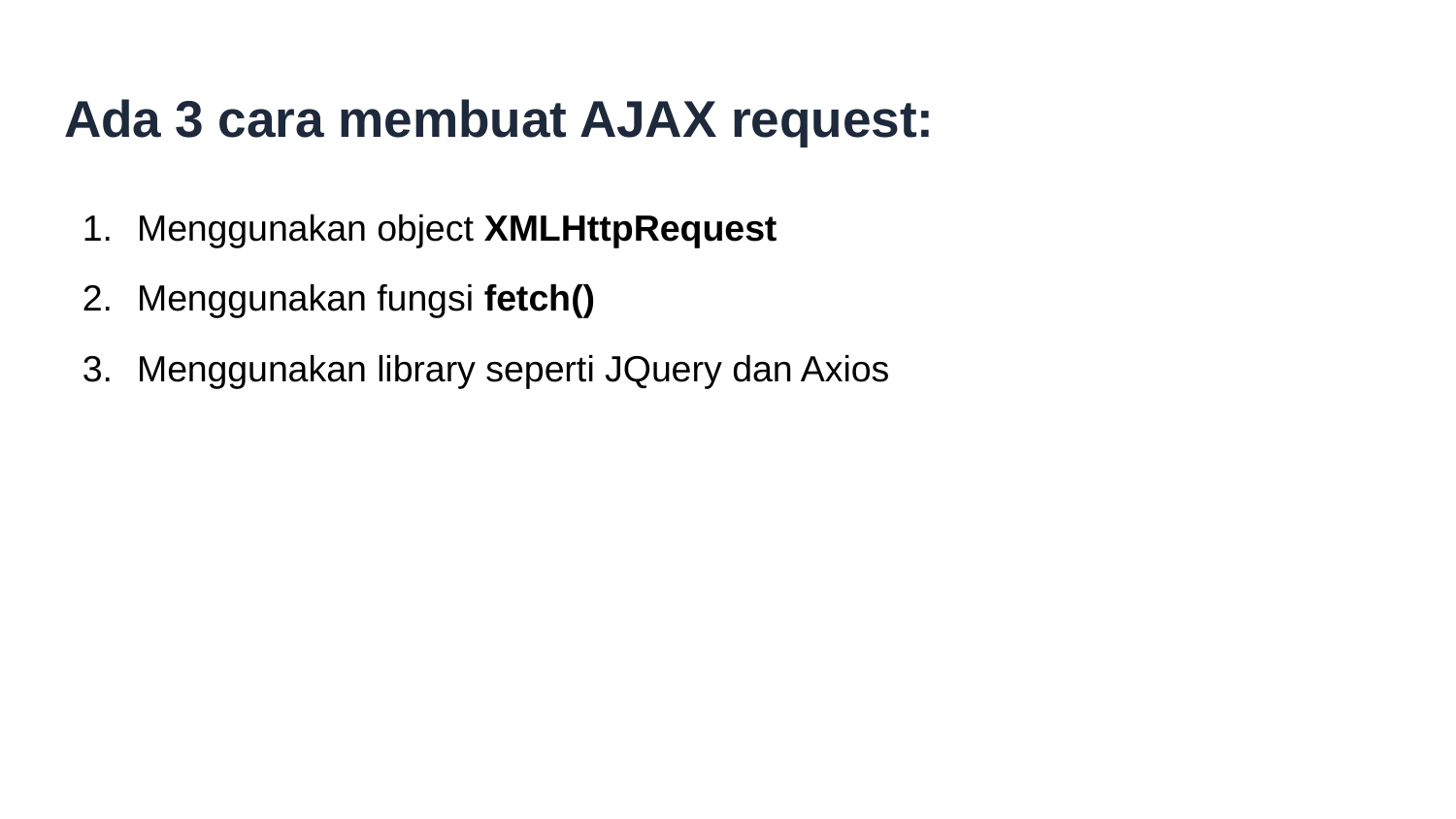

# Ada 3 cara membuat AJAX request:
Menggunakan object XMLHttpRequest
Menggunakan fungsi fetch()
Menggunakan library seperti JQuery dan Axios